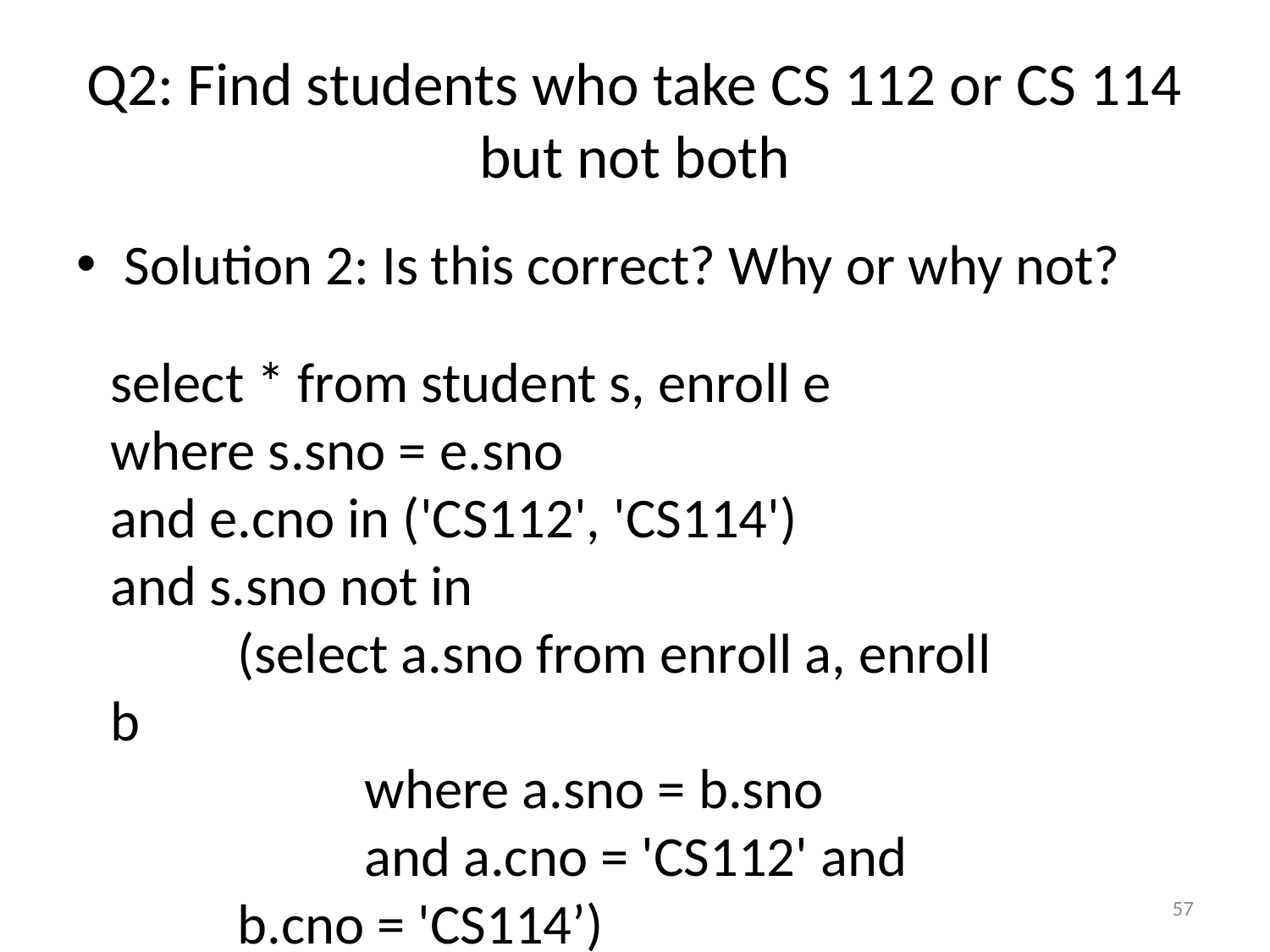

# Q2: Find students who take CS 112 or CS 114 but not both
Solution 2: Is this correct? Why or why not?

select * from student s, enroll e
where s.sno = e.sno
and e.cno in ('CS112', 'CS114')
and s.sno not in
	(select a.sno from enroll a, enroll b
		where a.sno = b.sno
		and a.cno = 'CS112' and
          b.cno = 'CS114’)
57